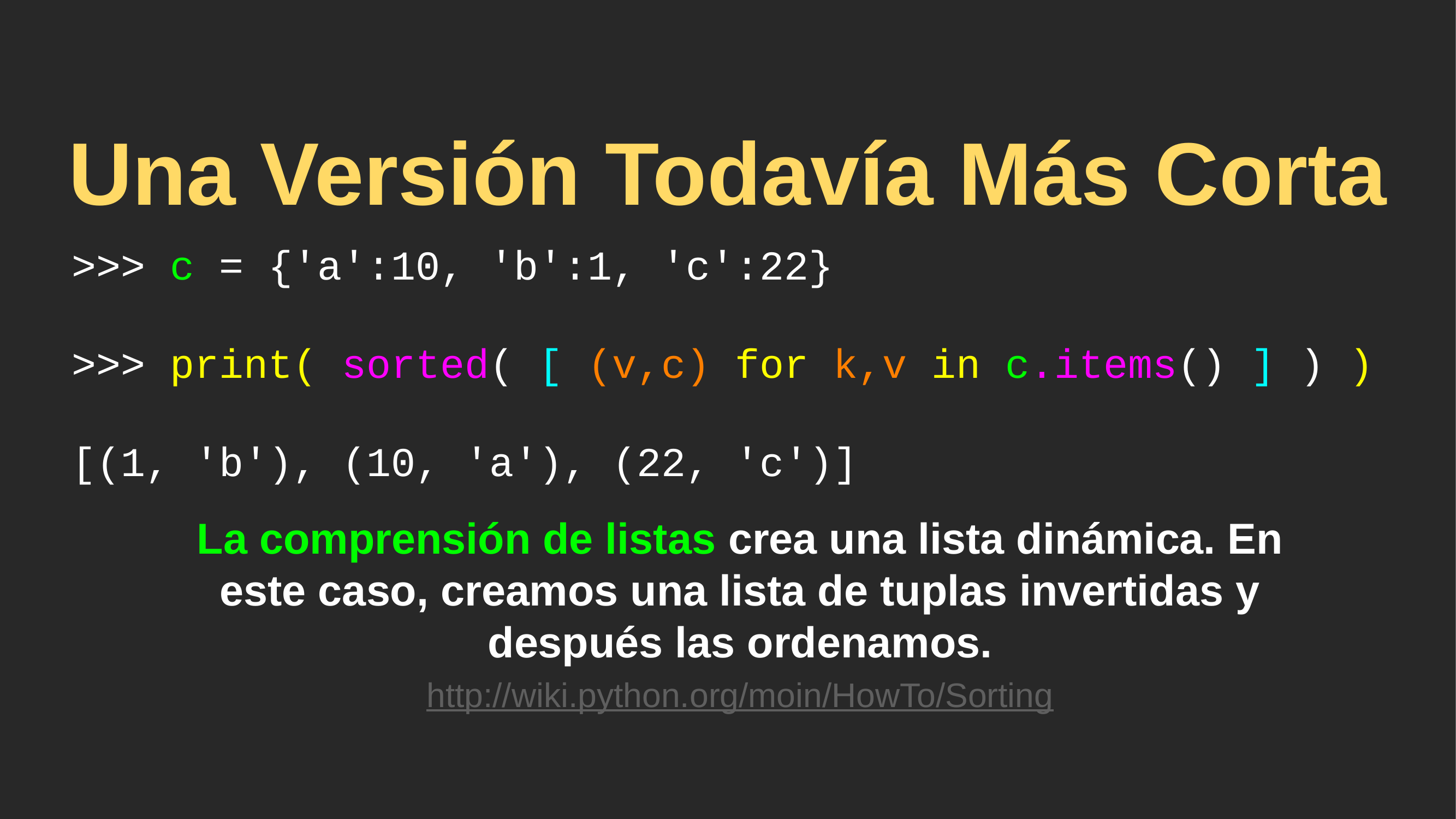

# Una Versión Todavía Más Corta
>>> c = {'a':10, 'b':1, 'c':22}

>>> print( sorted( [ (v,c) for k,v in c.items() ] ) )

[(1, 'b'), (10, 'a'), (22, 'c')]
La comprensión de listas crea una lista dinámica. En este caso, creamos una lista de tuplas invertidas y después las ordenamos.
http://wiki.python.org/moin/HowTo/Sorting